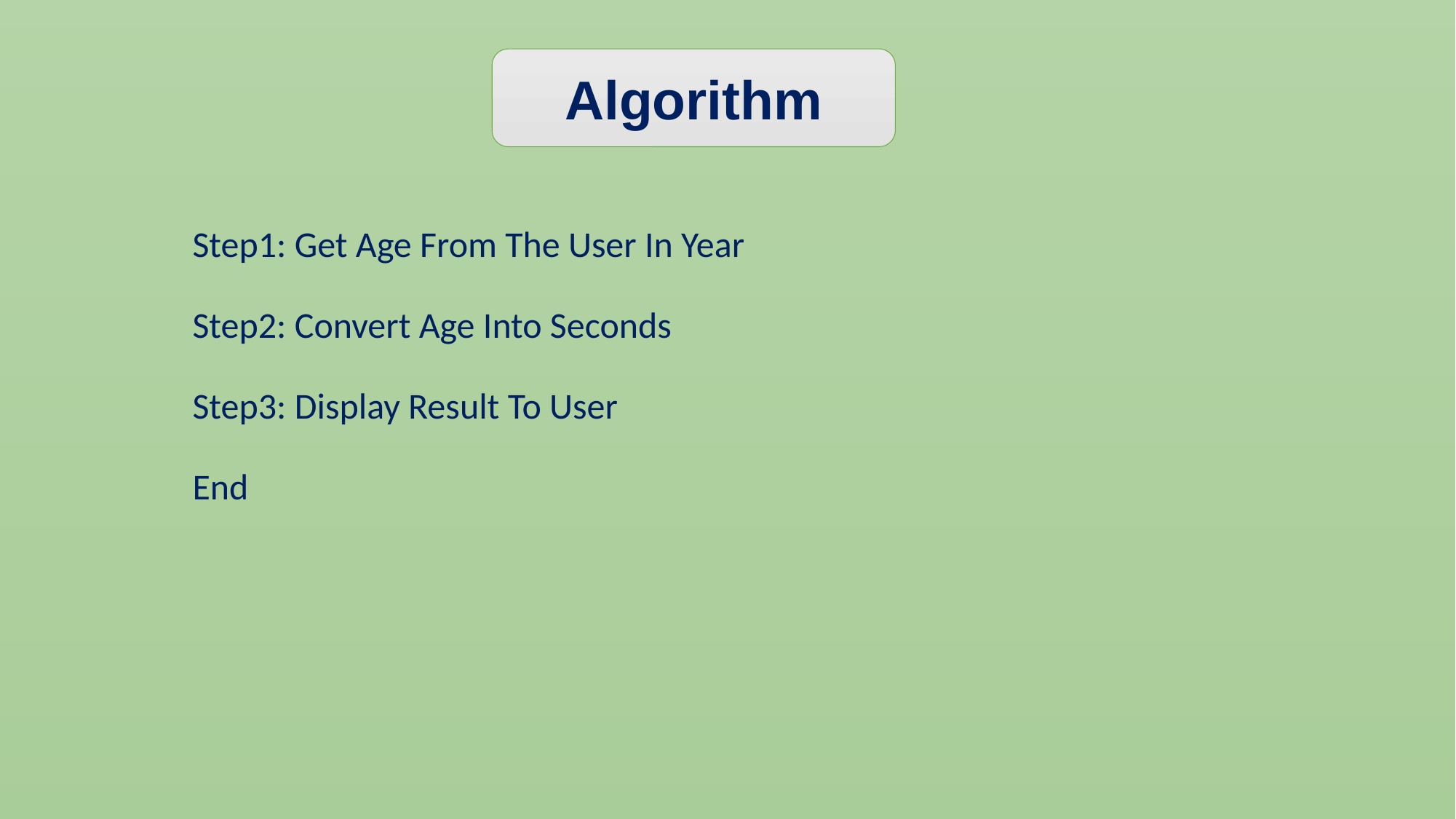

Algorithm
Step1: Get Age From The User In Year
Step2: Convert Age Into Seconds
Step3: Display Result To User
End